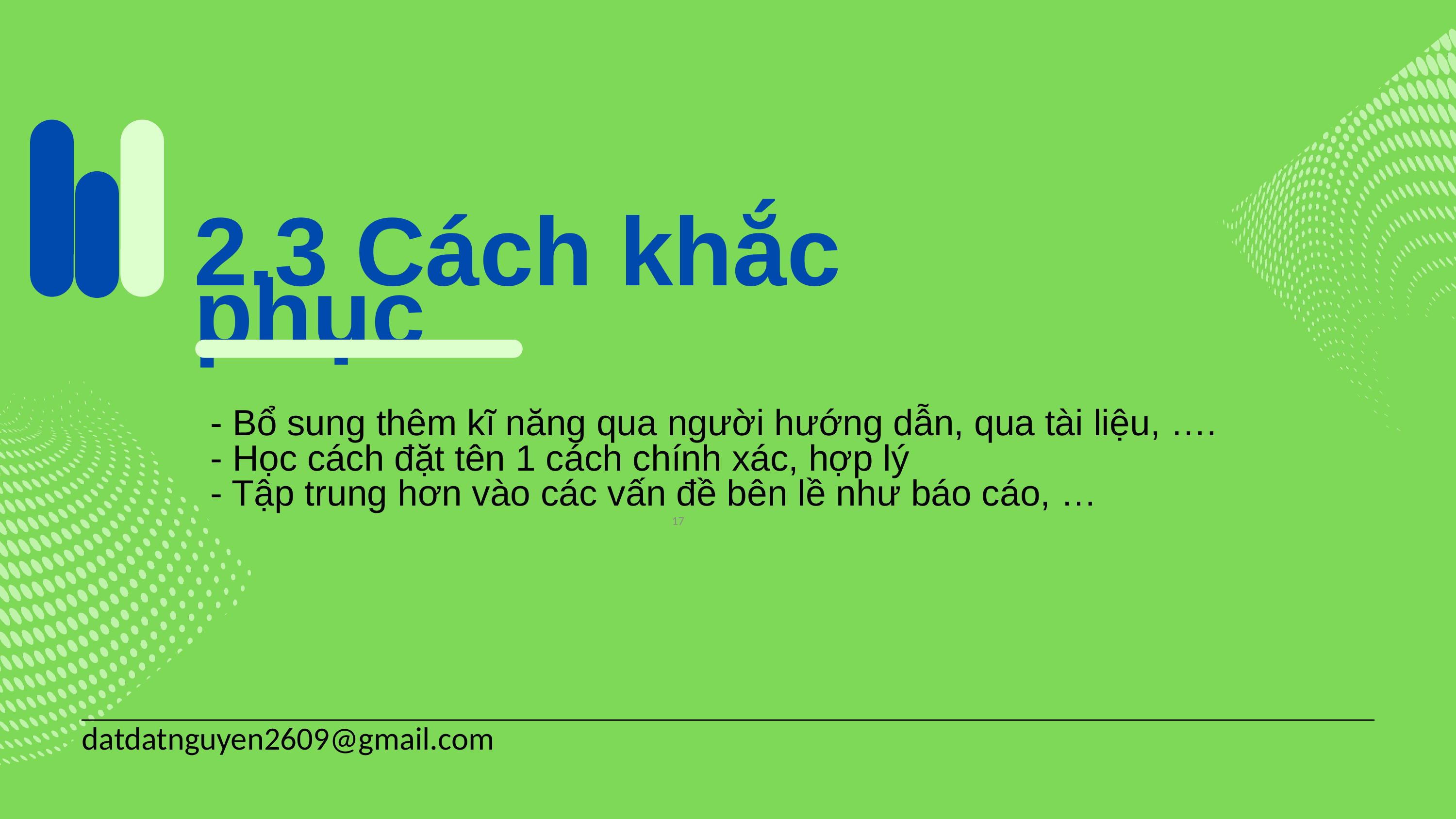

2.3 Cách khắc phục

- Bổ sung thêm kĩ năng qua người hướng dẫn, qua tài liệu, ….
- Học cách đặt tên 1 cách chính xác, hợp lý
- Tập trung hơn vào các vấn đề bên lề như báo cáo, …

17

datdatnguyen2609@gmail.com